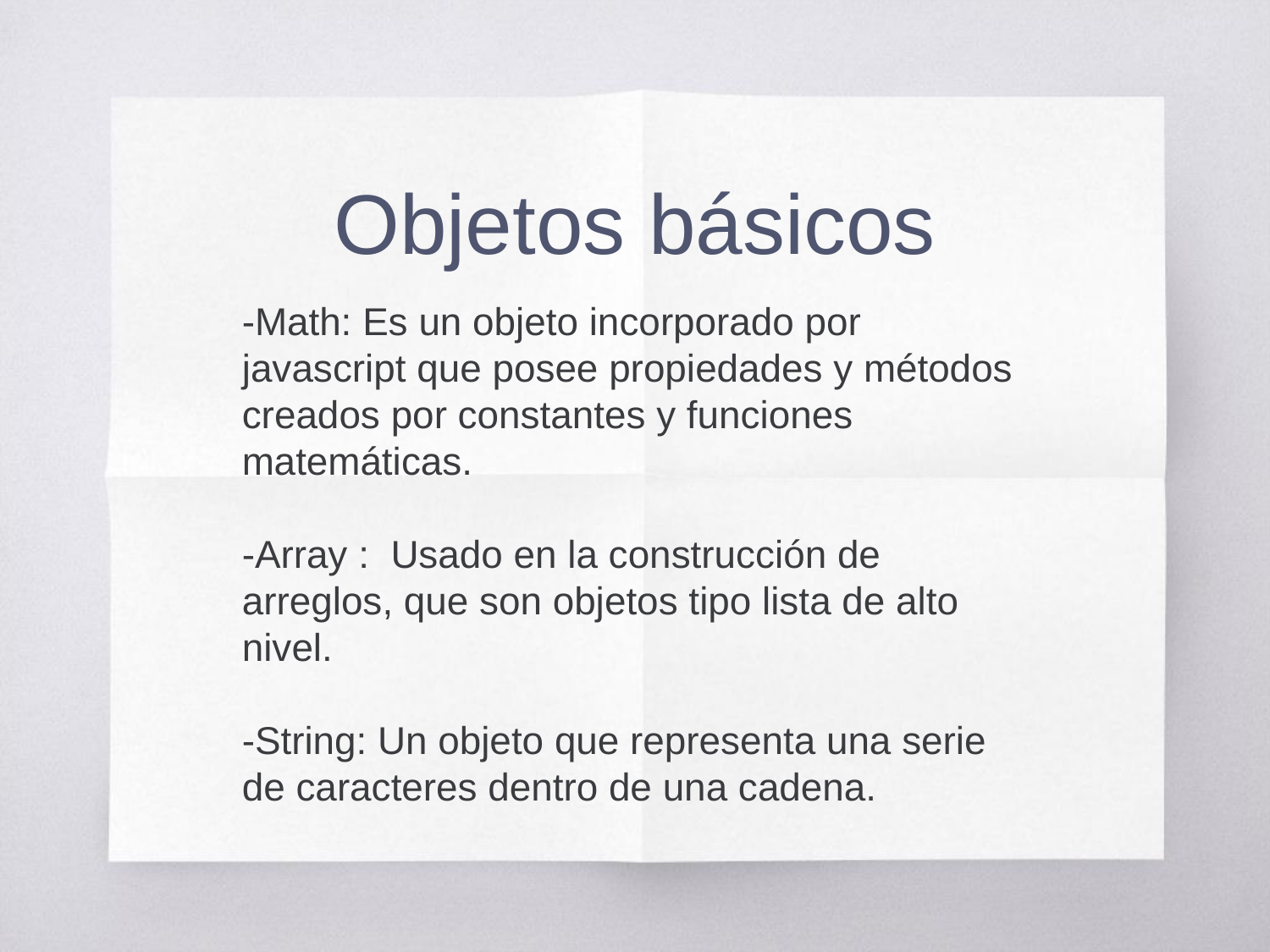

# Objetos básicos
-Math: Es un objeto incorporado por javascript que posee propiedades y métodos creados por constantes y funciones matemáticas.

-Array :  Usado en la construcción de arreglos, que son objetos tipo lista de alto nivel.

-String: Un objeto que representa una serie de caracteres dentro de una cadena.